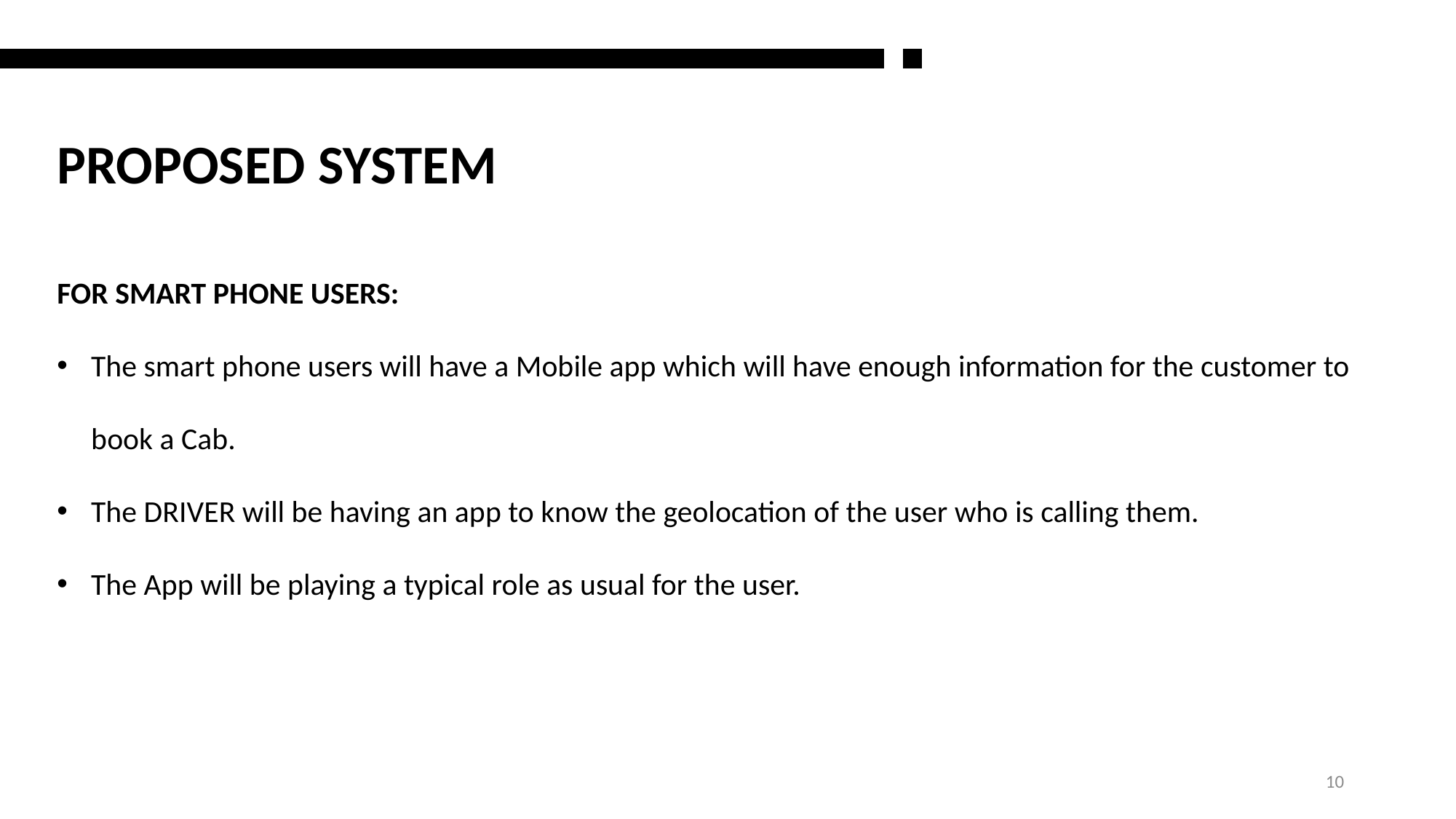

PROPOSED SYSTEM
FOR SMART PHONE USERS:
The smart phone users will have a Mobile app which will have enough information for the customer to book a Cab.
The DRIVER will be having an app to know the geolocation of the user who is calling them.
The App will be playing a typical role as usual for the user.

10